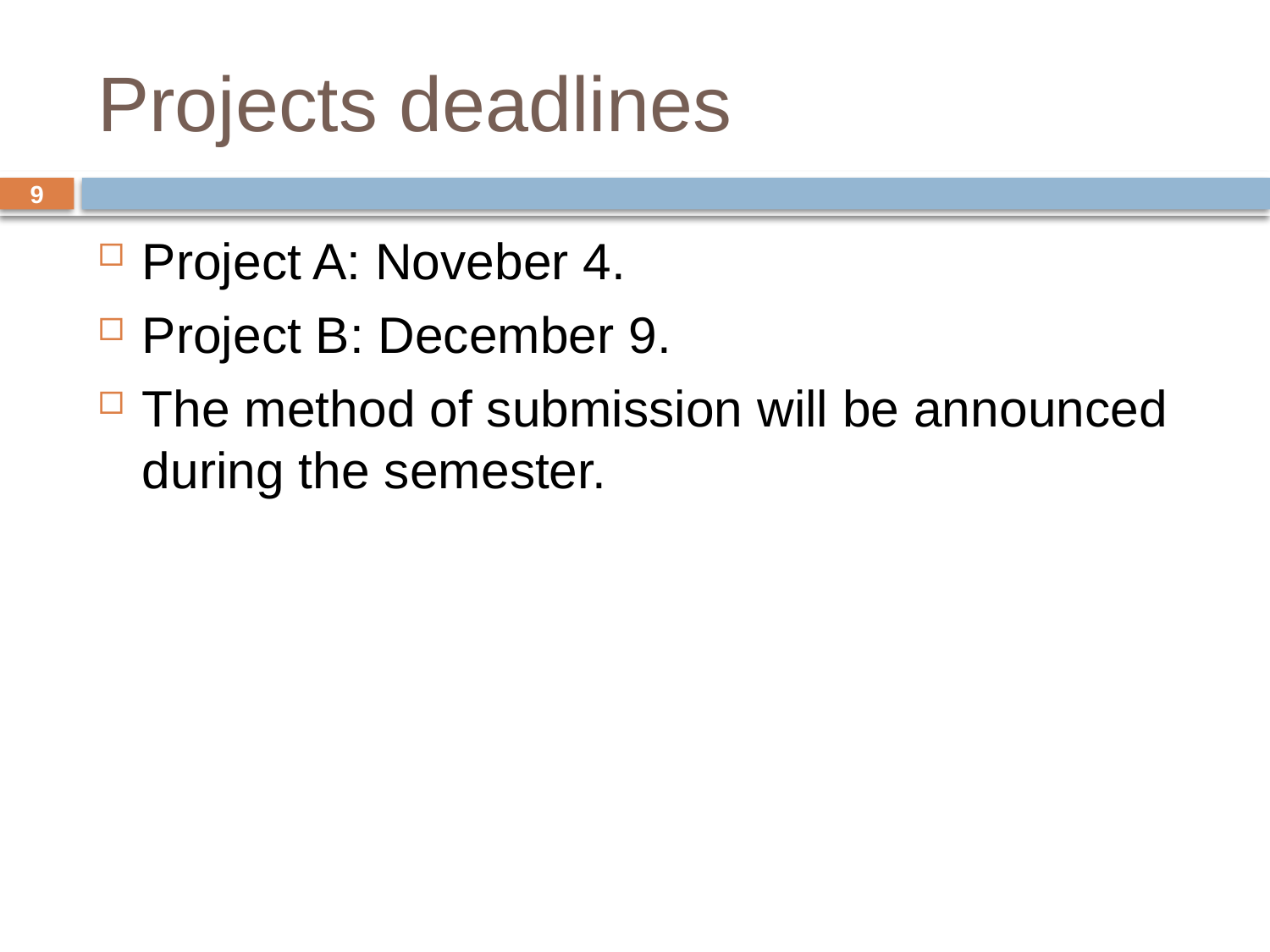

# Projects deadlines
9
Project A: Noveber 4.
Project B: December 9.
The method of submission will be announced during the semester.